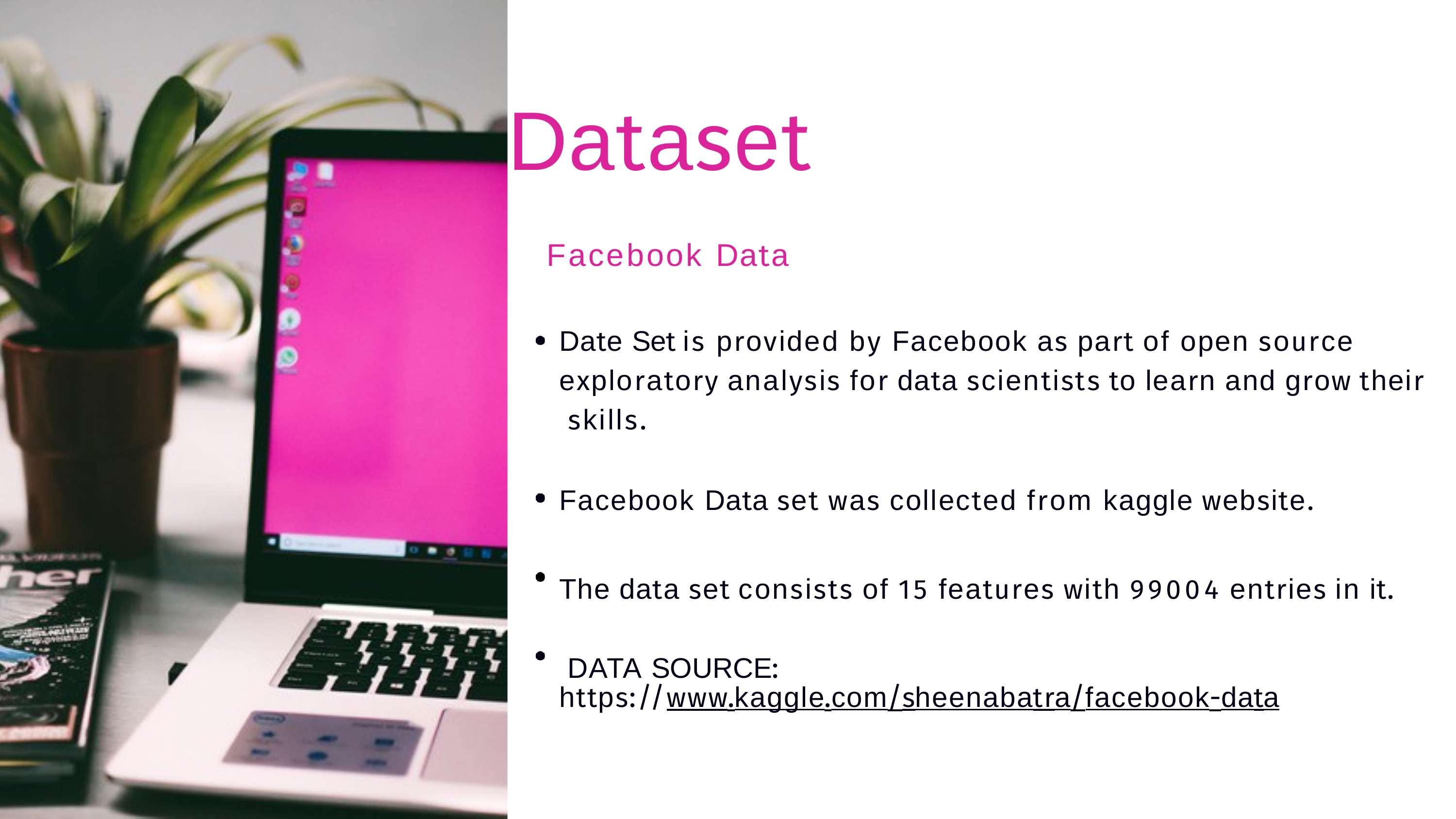

# Dataset
Facebook Data

Date Set is provided by Facebook as part of open source  exploratory analysis for data scientists to learn and grow their  skills.

Facebook Data set was collected from kaggle website.
The data set consists of 15 features with 99004 entries in it.  DATA SOURCE:
https://www.kaggle.com/sheenabatra/facebook-data